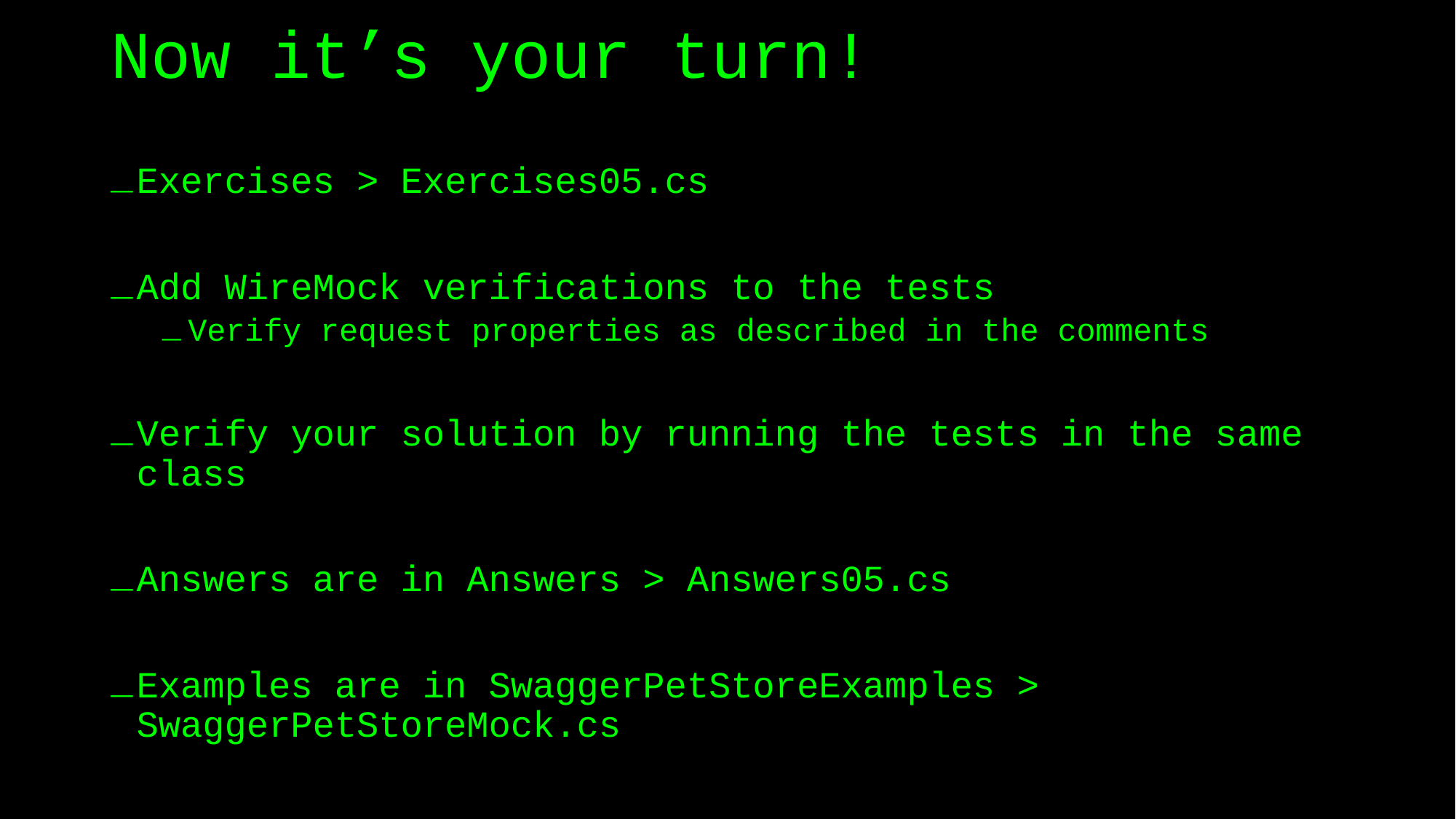

# Now it’s your turn!
Exercises > Exercises05.cs

Add WireMock verifications to the tests
Verify request properties as described in the comments

Verify your solution by running the tests in the same class

Answers are in Answers > Answers05.cs

Examples are in SwaggerPetStoreExamples > SwaggerPetStoreMock.cs